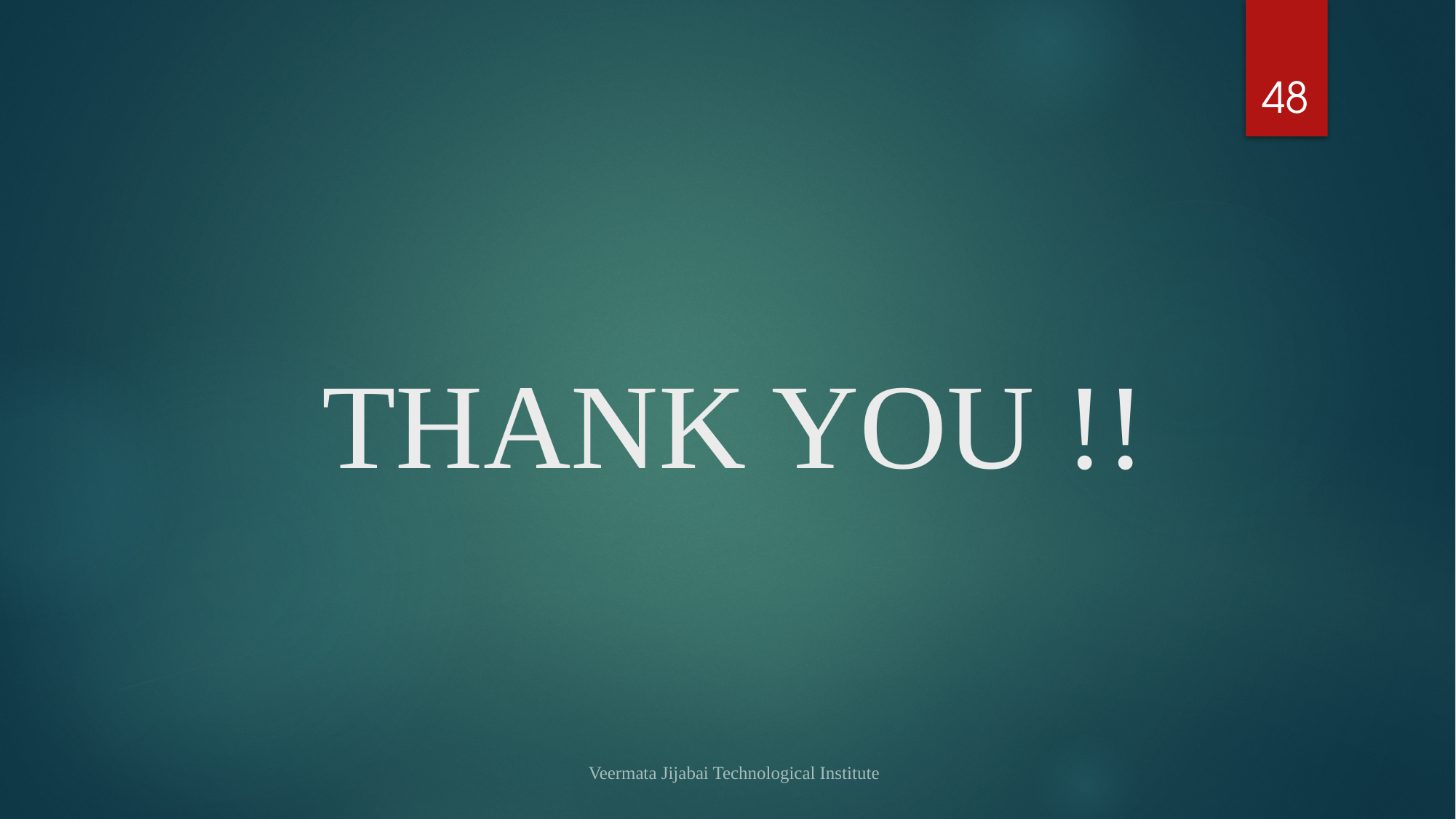

48
# THANK YOU !!
Veermata Jijabai Technological Institute